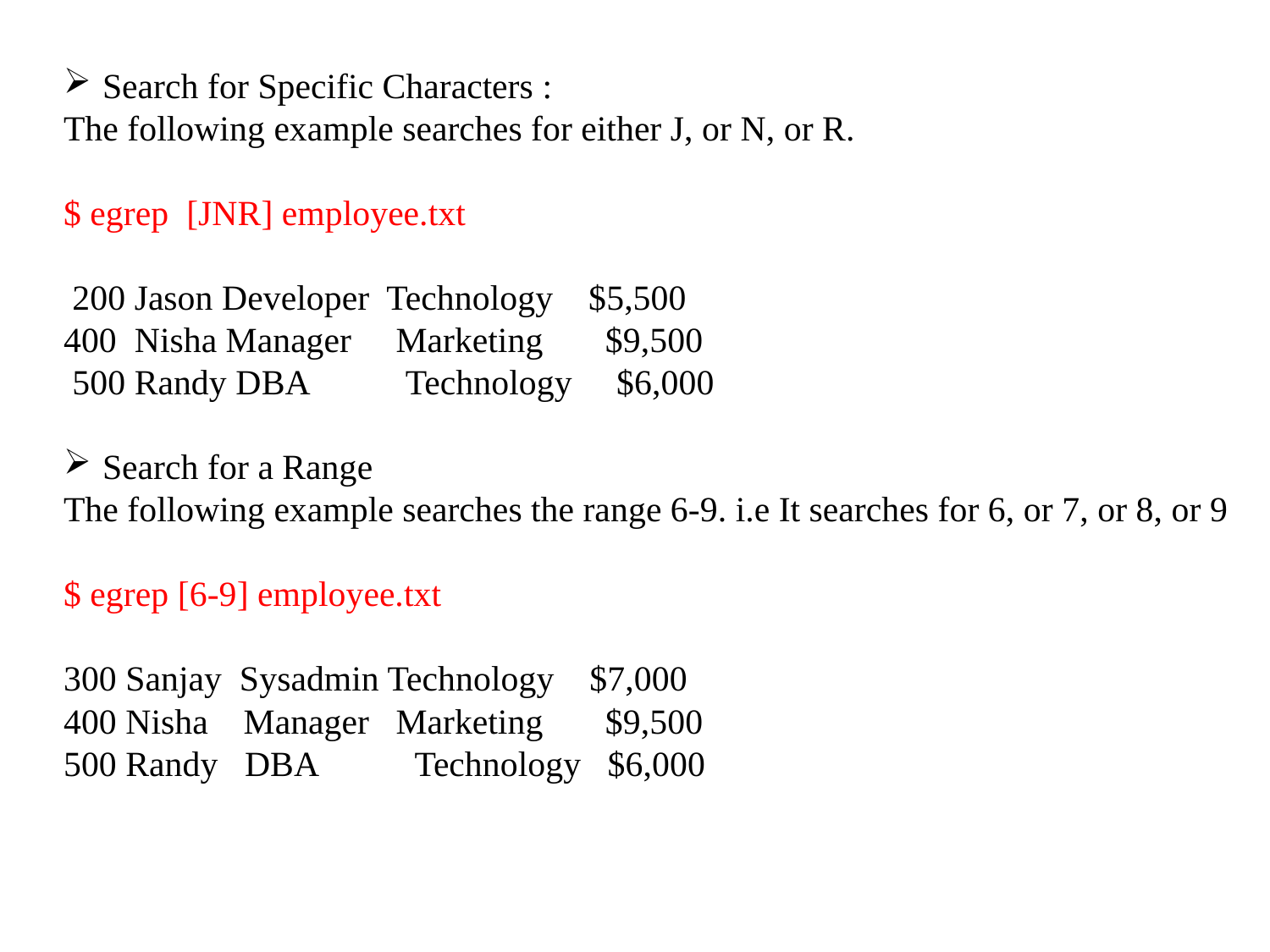

# Search for Specific Characters :
The following example searches for either J, or N, or R.

$ egrep  [JNR] employee.txt

 200 Jason Developer  Technology    $5,500
400  Nisha Manager     Marketing       $9,500
 500 Randy DBA           Technology     $6,000

 Search for a Range
The following example searches the range 6-9. i.e It searches for 6, or 7, or 8, or 9

$ egrep [6-9] employee.txt

300 Sanjay  Sysadmin Technology    $7,000
400 Nisha    Manager   Marketing       $9,500
500 Randy   DBA           Technology   $6,000